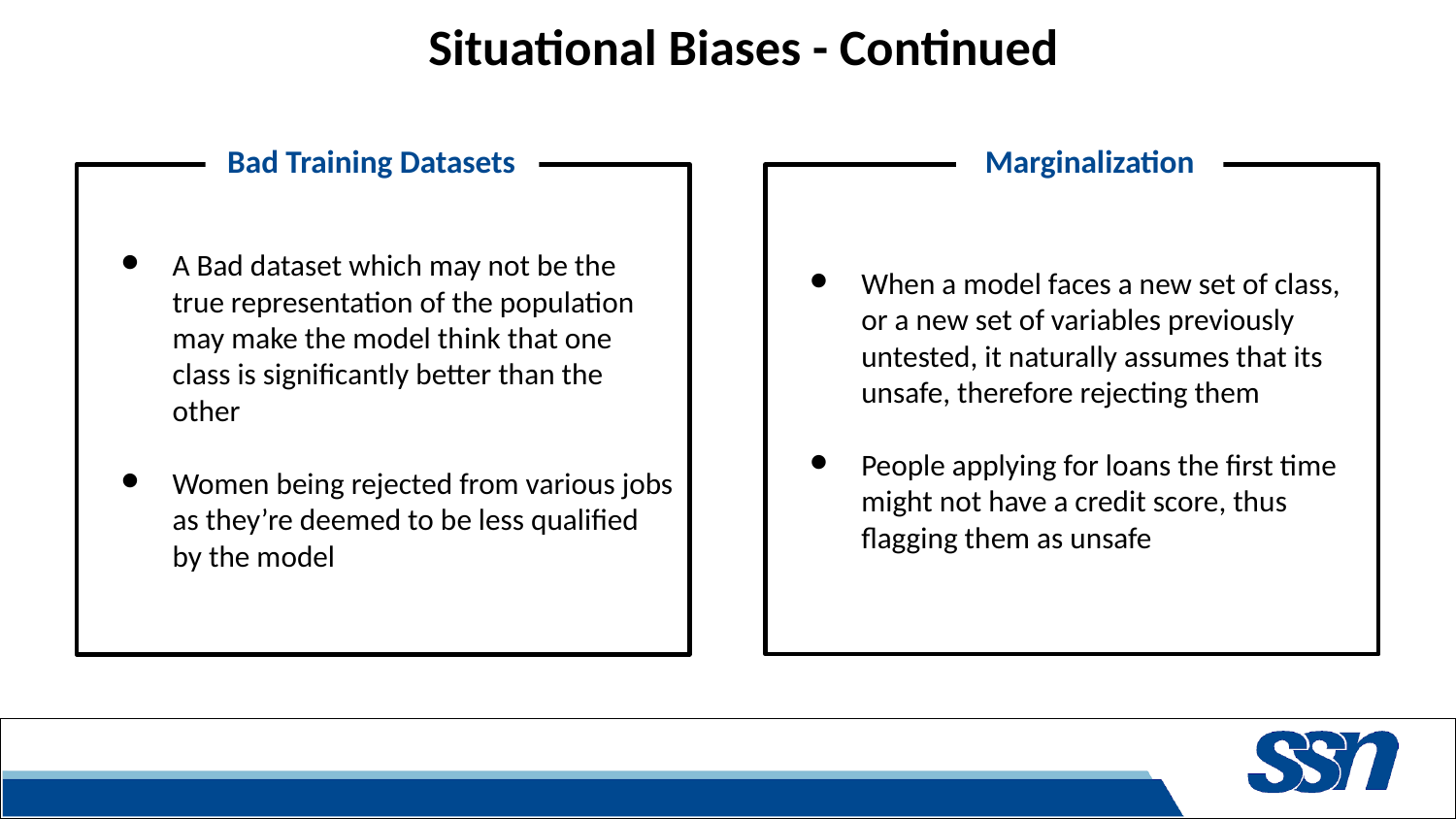

# Situational Biases - Continued
 Bad Training Datasets
  Marginalization
When a model faces a new set of class, or a new set of variables previously untested, it naturally assumes that its unsafe, therefore rejecting them
People applying for loans the first time might not have a credit score, thus flagging them as unsafe
A Bad dataset which may not be the true representation of the population may make the model think that one class is significantly better than the other

Women being rejected from various jobs as they’re deemed to be less qualified by the model